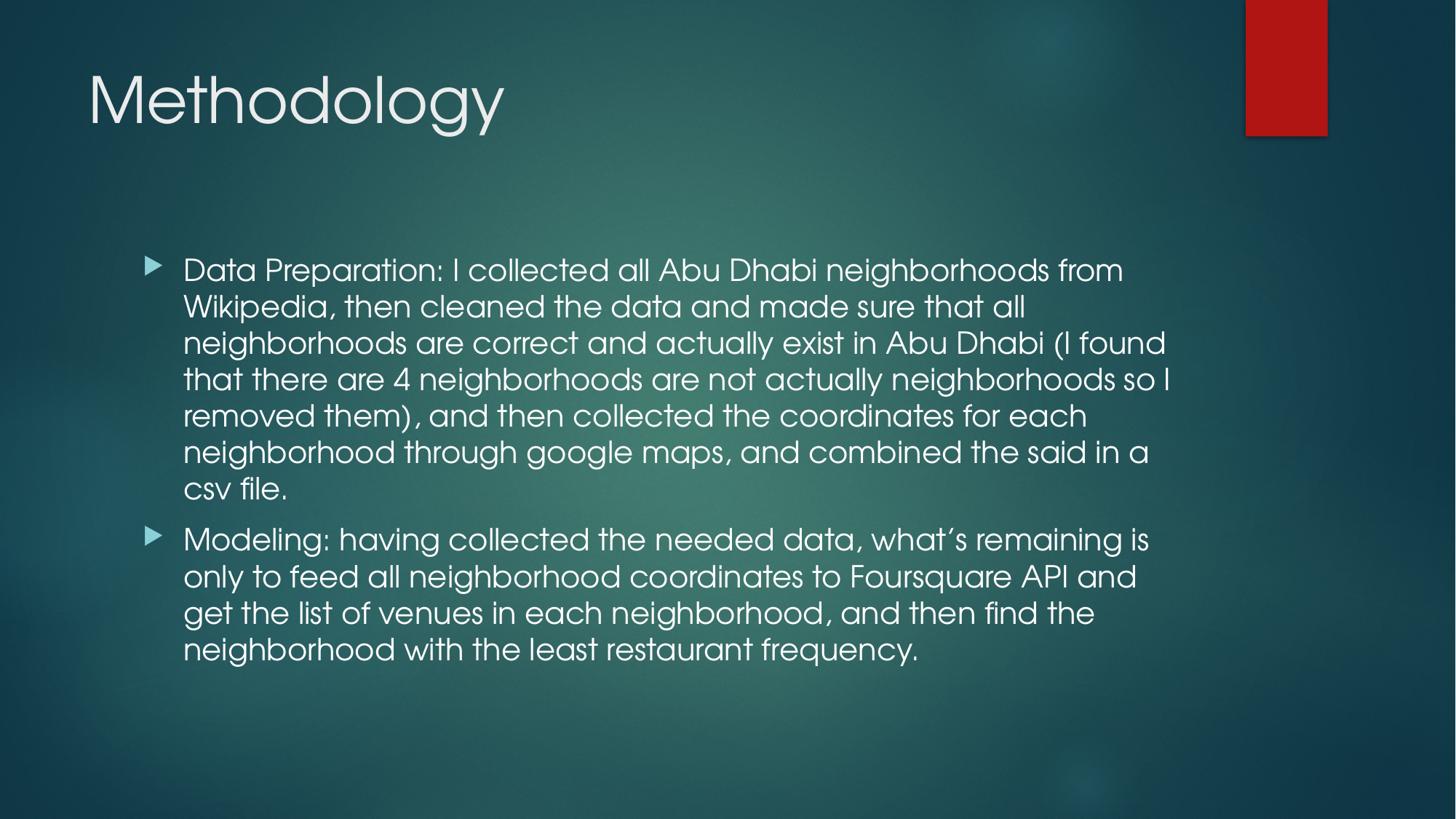

# Methodology
Data Preparation: I collected all Abu Dhabi neighborhoods from Wikipedia, then cleaned the data and made sure that all neighborhoods are correct and actually exist in Abu Dhabi (I found that there are 4 neighborhoods are not actually neighborhoods so I removed them), and then collected the coordinates for each neighborhood through google maps, and combined the said in a csv file.
Modeling: having collected the needed data, what’s remaining is only to feed all neighborhood coordinates to Foursquare API and get the list of venues in each neighborhood, and then find the neighborhood with the least restaurant frequency.